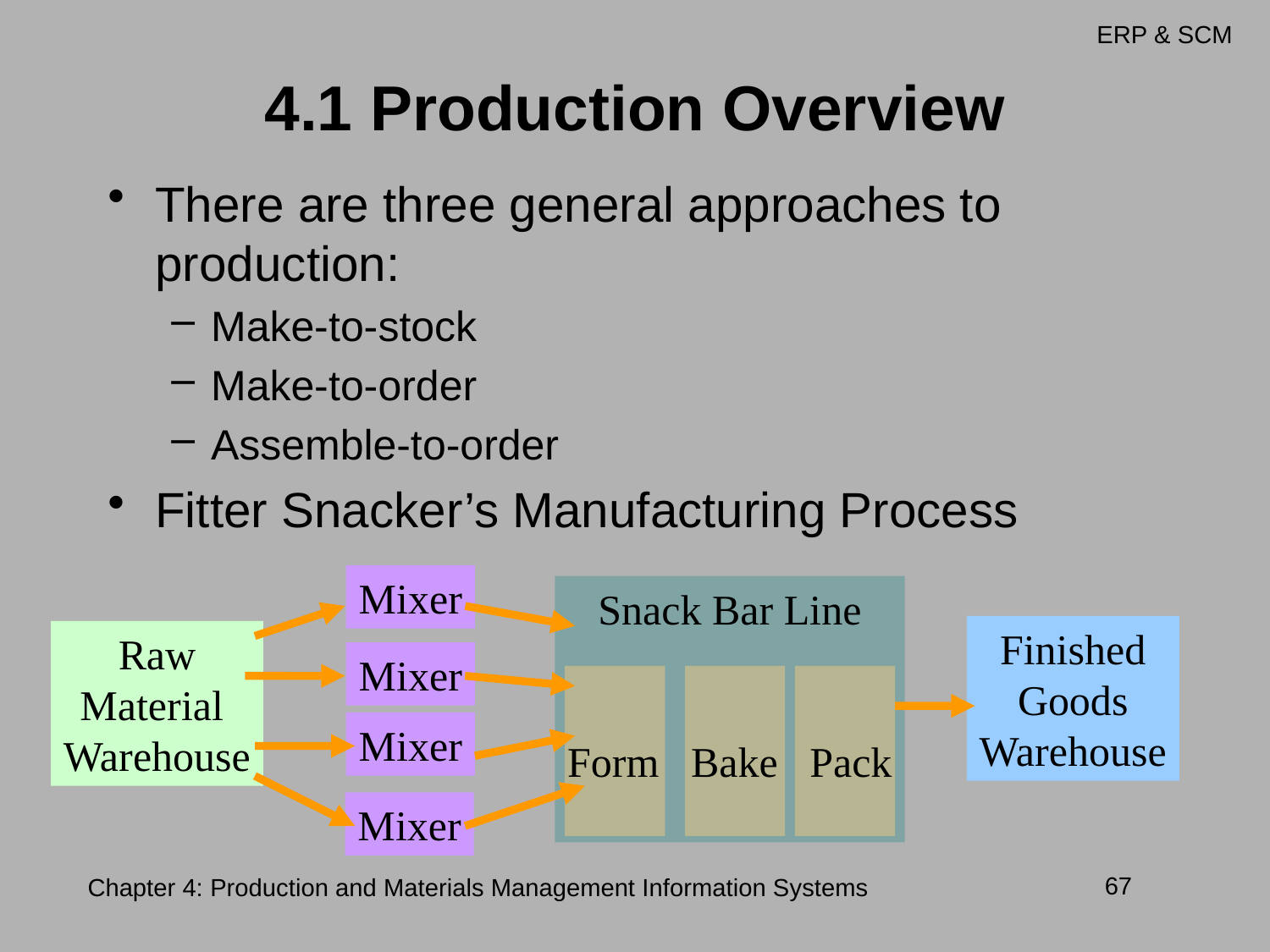

# 4.1 Production Overview
There are three general approaches to production:
Make-to-stock
Make-to-order
Assemble-to-order
Fitter Snacker’s Manufacturing Process
Mixer
Snack Bar Line

Form   Bake   Pack

Finished
Goods
Warehouse
Raw
Material
Warehouse
Mixer

Mixer

Mixer
Chapter 4: Production and Materials Management Information Systems